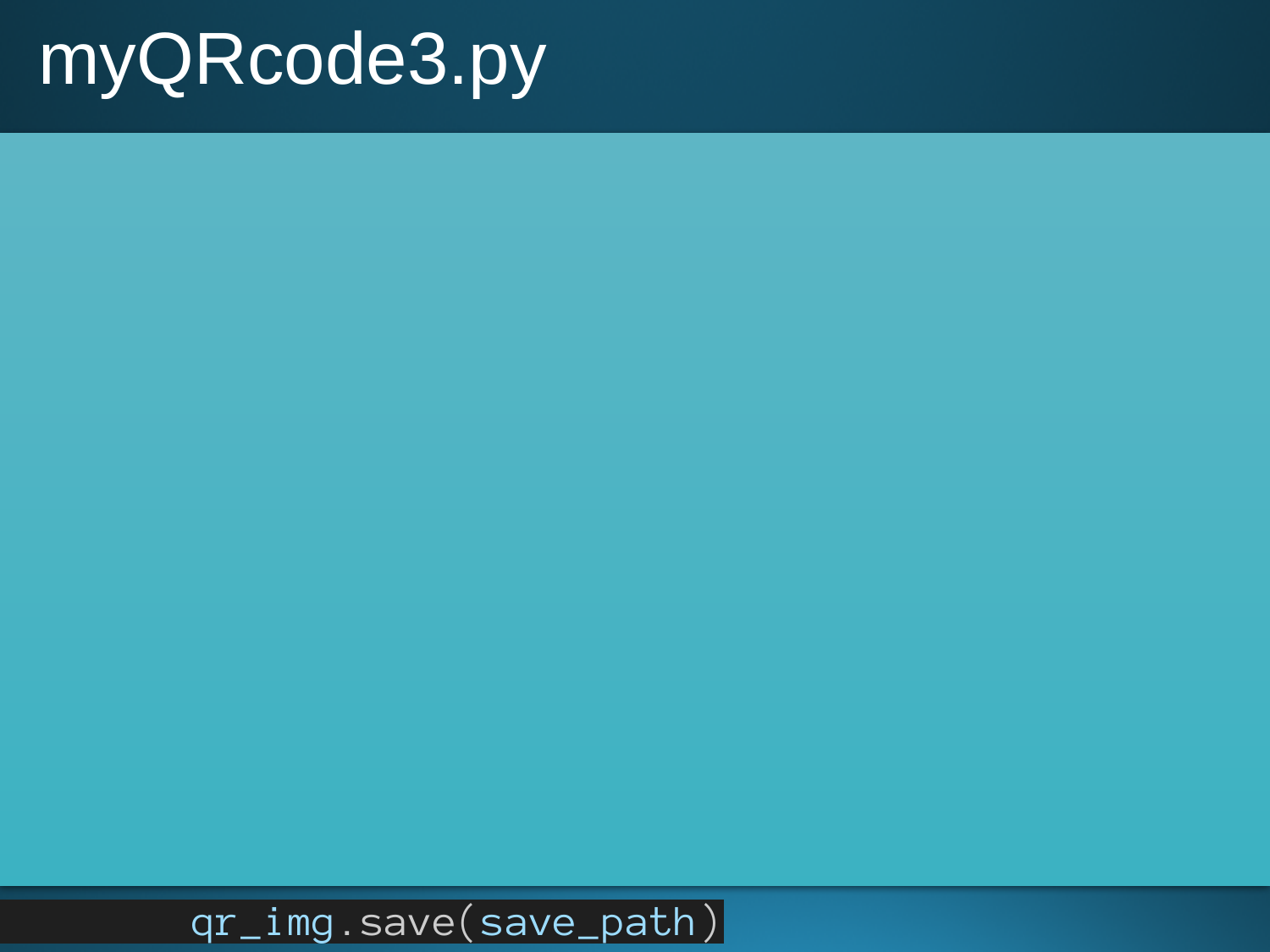

# myQRcode3.py

file_path = r'QRcode\\qrList.txt'
with open(file_path, 'rt', encoding='UTF8') as f :
    read_lines = f.readlines()
    for line in read_lines :
        line = line.strip()
        print(line)

        qr_data = line
        qr_img = qrcode.make(qr_data)
        save_path = 'QRcode\\' + qr_data + '.png'
        qr_img.save(save_path)